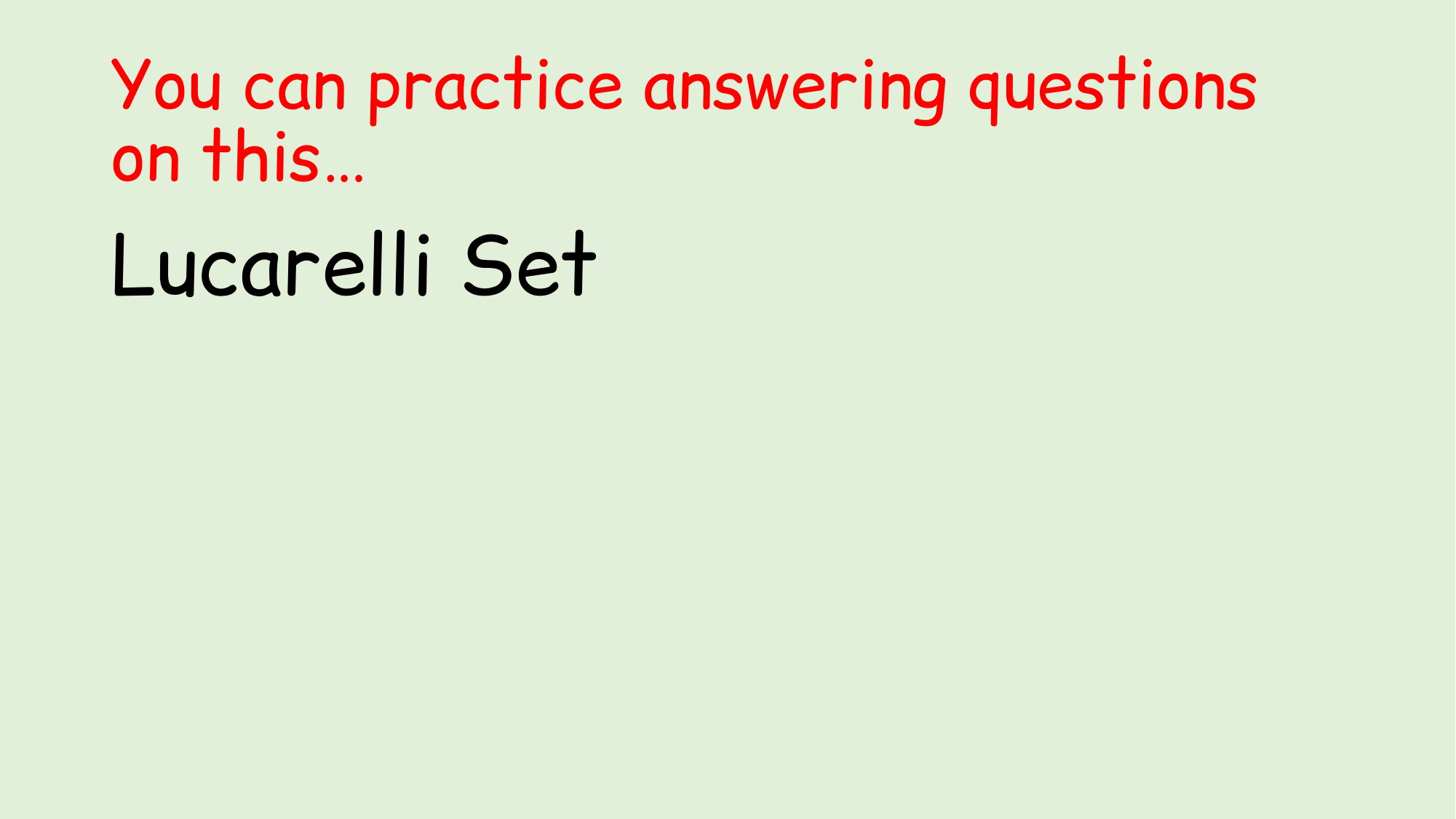

# You can practice answering questions on this…
Lucarelli Set